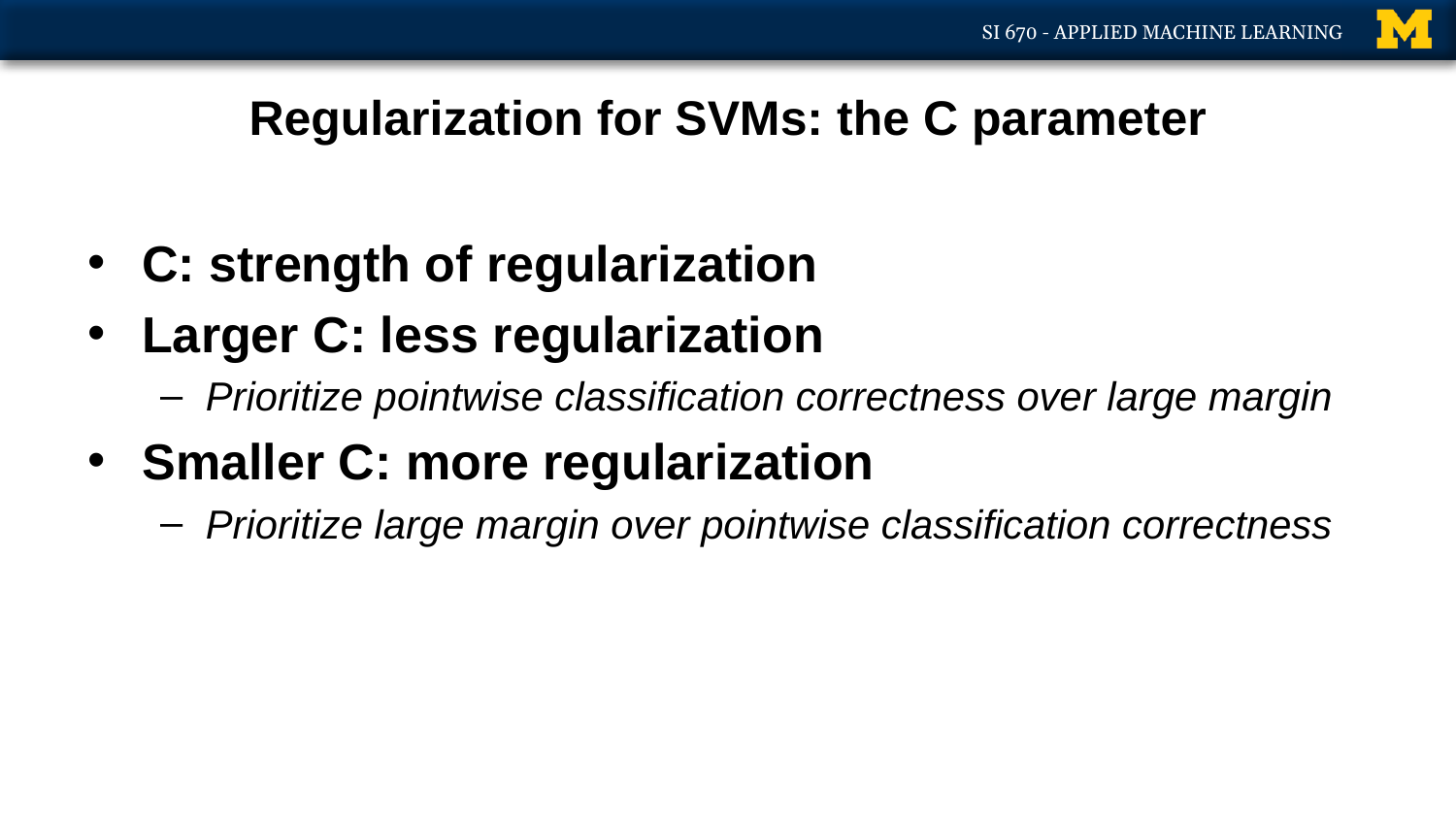

# Regularization for SVMs: the C parameter
C: strength of regularization
Larger C: less regularization
Prioritize pointwise classification correctness over large margin
Smaller C: more regularization
Prioritize large margin over pointwise classification correctness